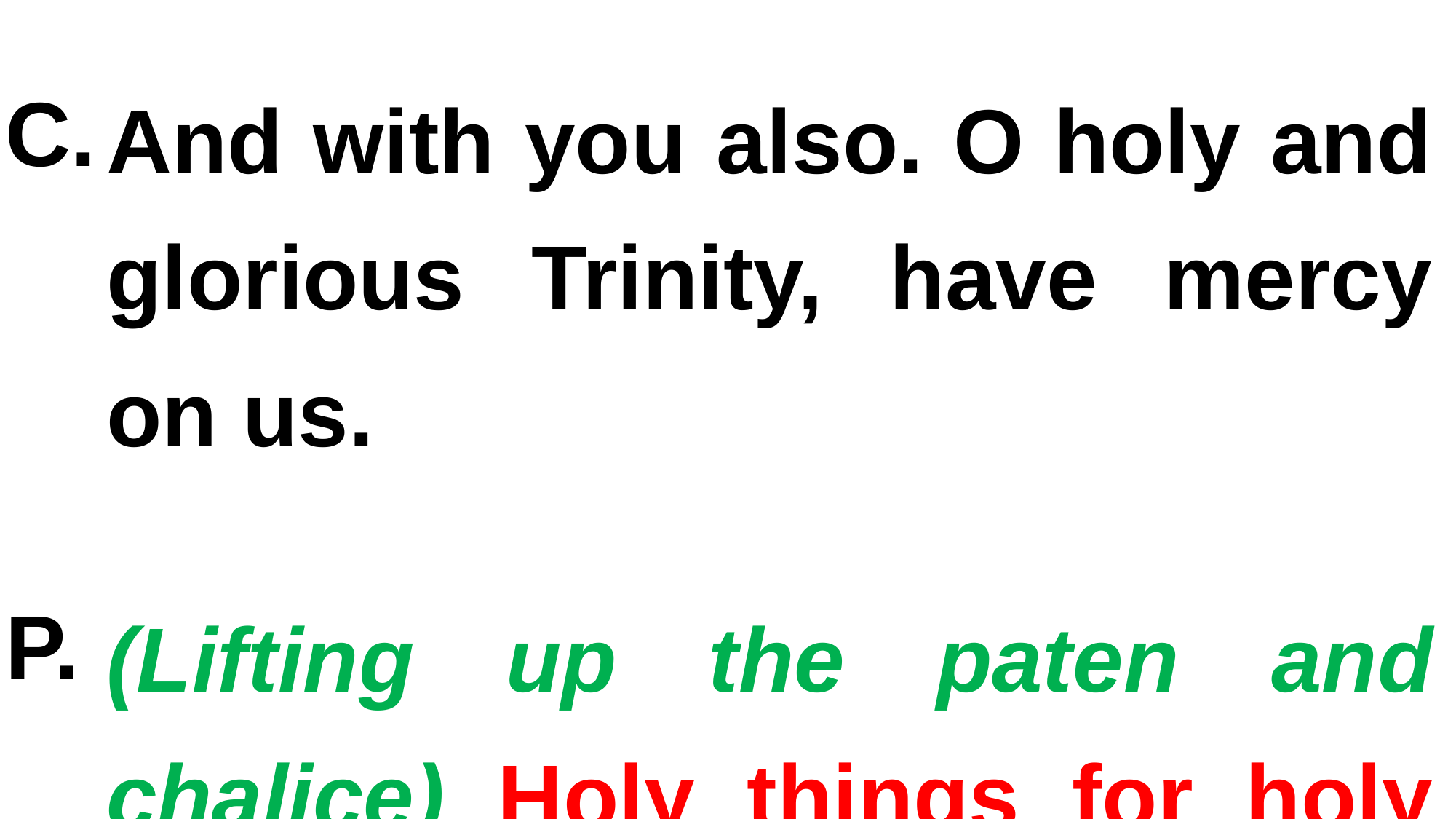

And with you also. O holy and glorious Trinity, have mercy on us.

(Lifting up the paten and chalice) Holy things for holy people.
C.
P.